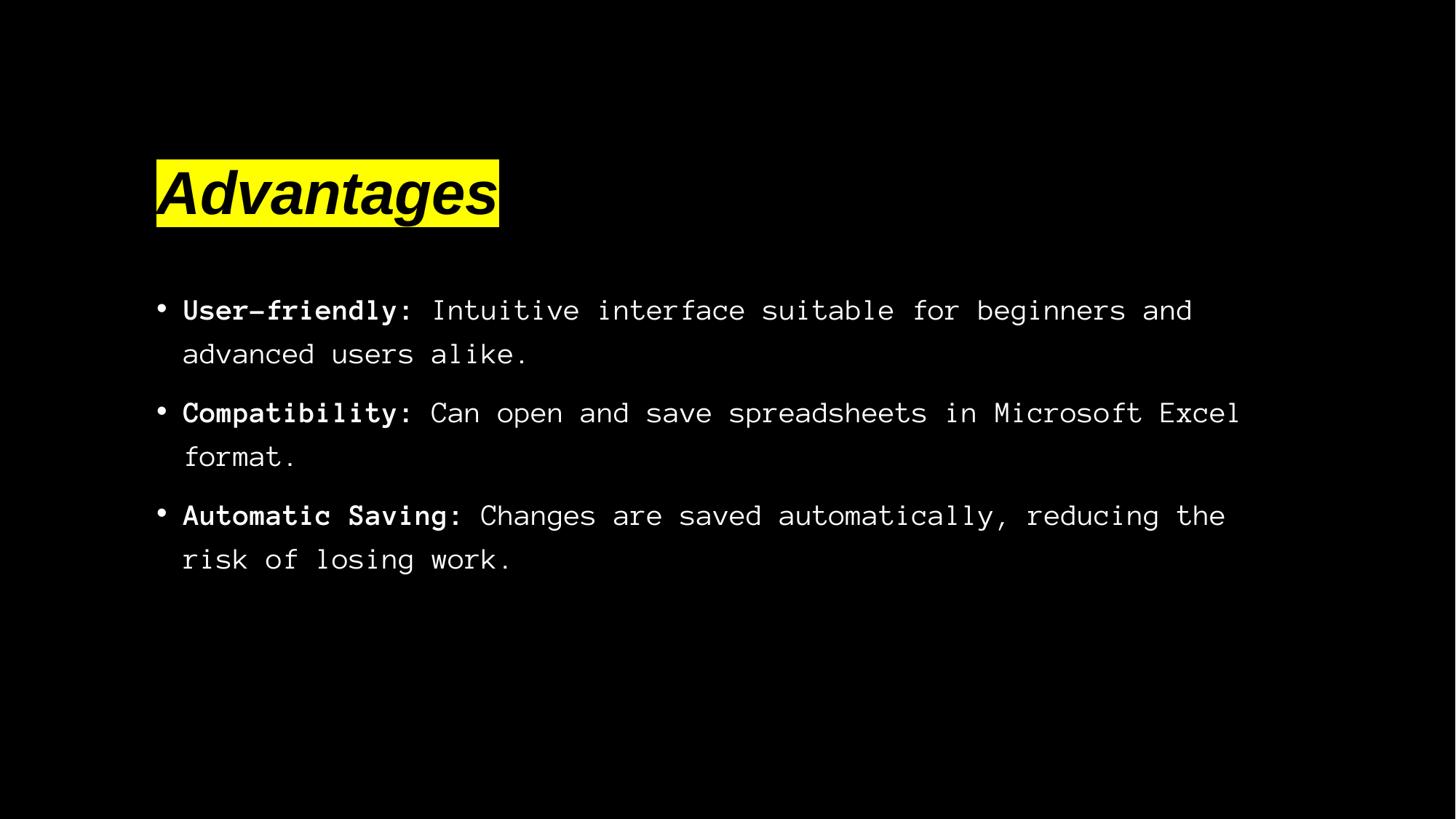

# Advantages
User-friendly: Intuitive interface suitable for beginners and advanced users alike.
Compatibility: Can open and save spreadsheets in Microsoft Excel format.
Automatic Saving: Changes are saved automatically, reducing the risk of losing work.